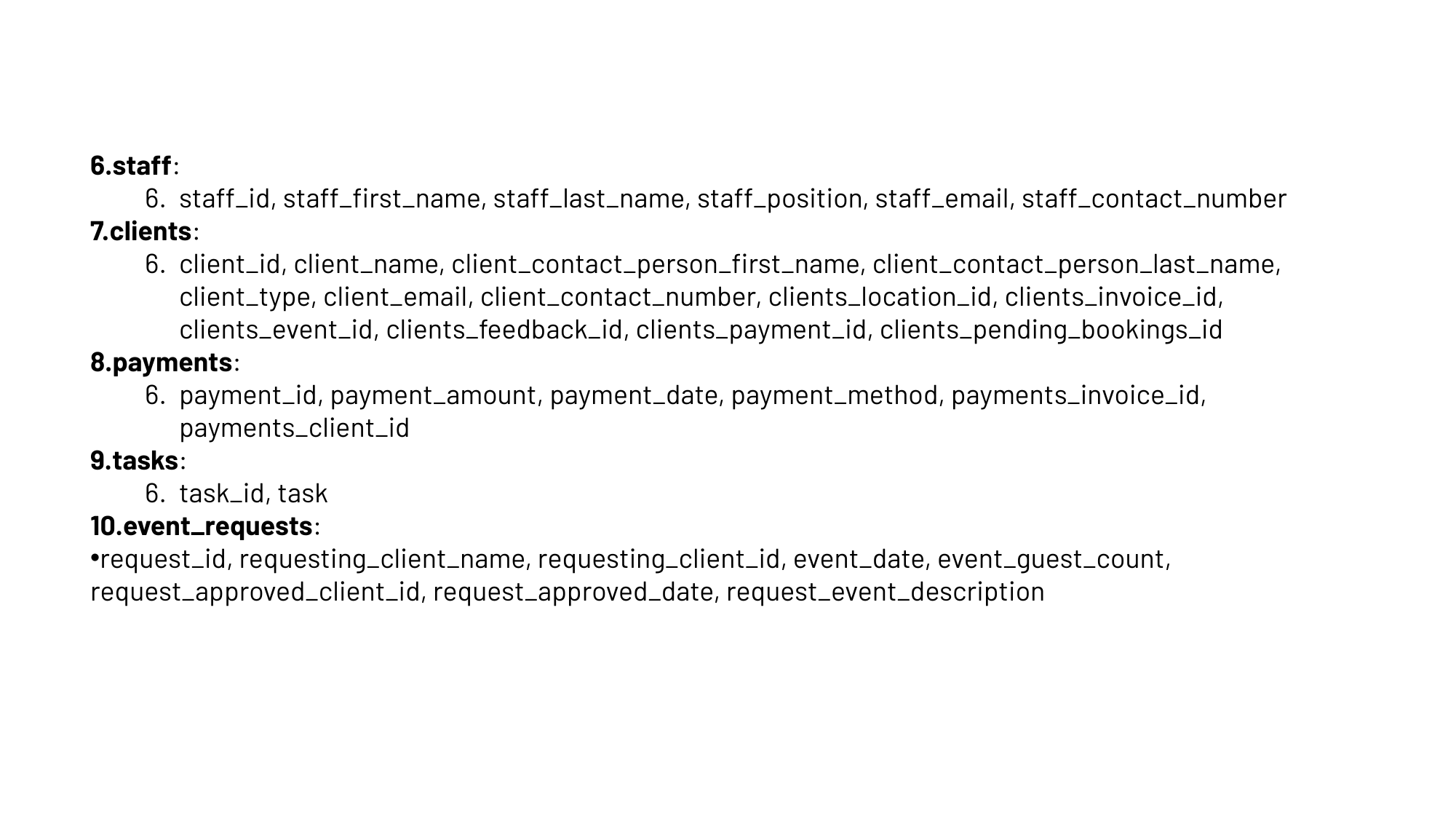

staff:
staff_id, staff_first_name, staff_last_name, staff_position, staff_email, staff_contact_number
clients:
client_id, client_name, client_contact_person_first_name, client_contact_person_last_name, client_type, client_email, client_contact_number, clients_location_id, clients_invoice_id, clients_event_id, clients_feedback_id, clients_payment_id, clients_pending_bookings_id
payments:
payment_id, payment_amount, payment_date, payment_method, payments_invoice_id, payments_client_id
tasks:
task_id, task
event_requests:
request_id, requesting_client_name, requesting_client_id, event_date, event_guest_count, request_approved_client_id, request_approved_date, request_event_description